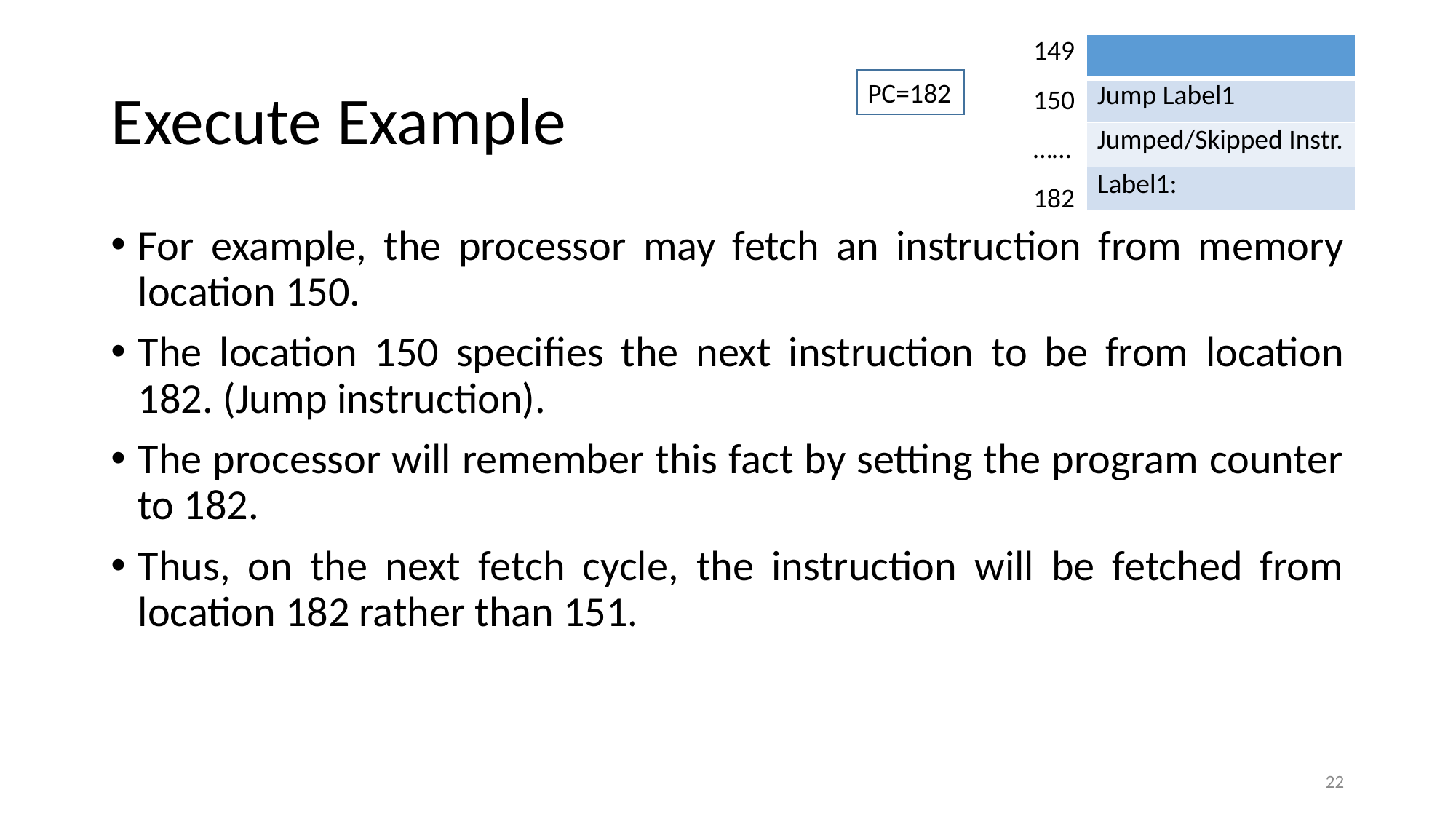

149

150

……

182
|  |
| --- |
| Jump Label1 |
| Jumped/Skipped Instr. |
| Label1: |
# Execute Example
PC=182

For example, the processor may fetch an instruction from memory location 150.
The location 150 specifies the next instruction to be from location 182. (Jump instruction).
The processor will remember this fact by setting the program counter to 182.
Thus, on the next fetch cycle, the instruction will be fetched from location 182 rather than 151.
22